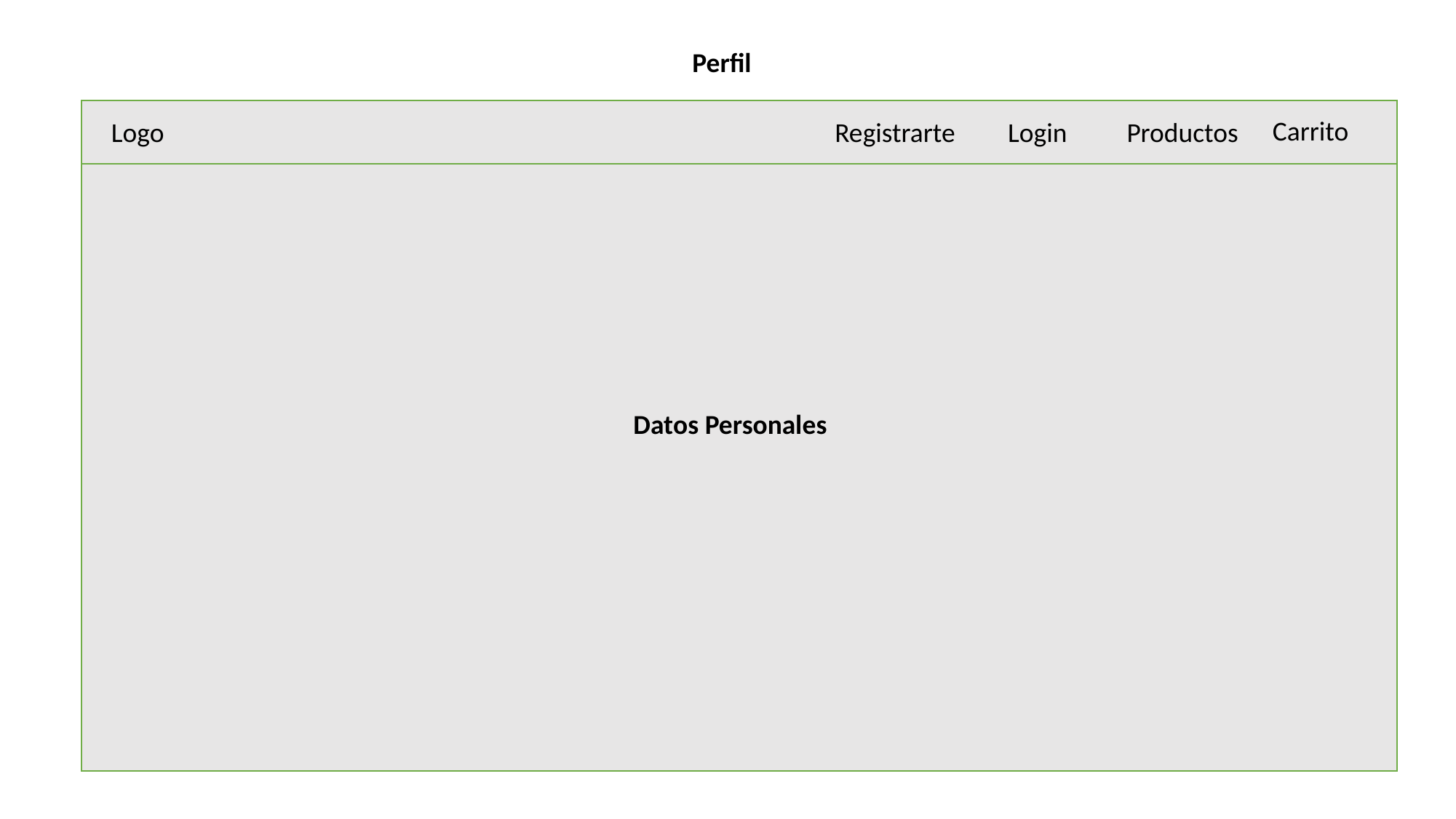

Perfil

Carrito
Registrarte
Login
Productos
Logo
Datos Personales